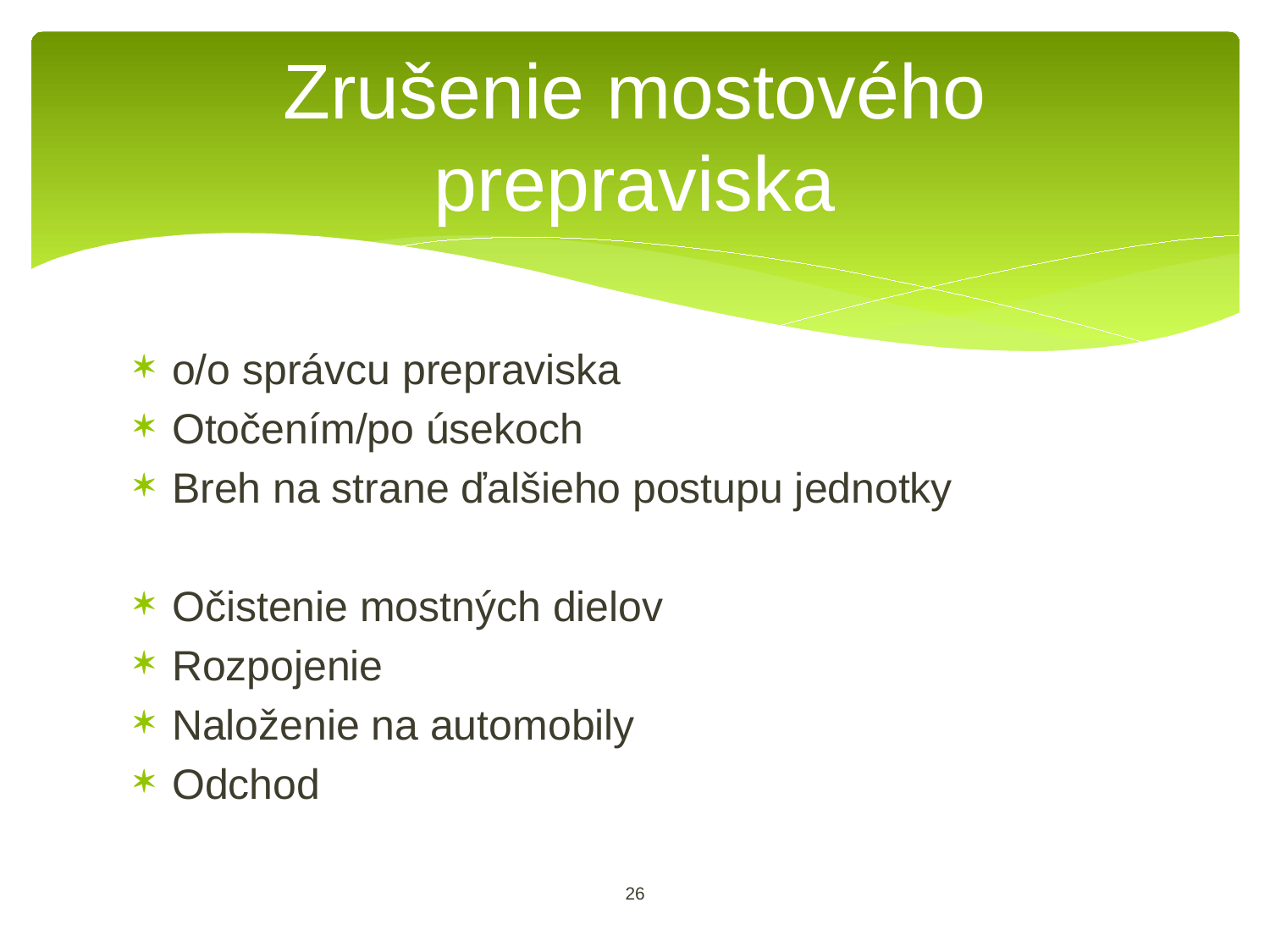

# Zrušenie mostového prepraviska
o/o správcu prepraviska
Otočením/po úsekoch
Breh na strane ďalšieho postupu jednotky

Očistenie mostných dielov
Rozpojenie
Naloženie na automobily
Odchod
26